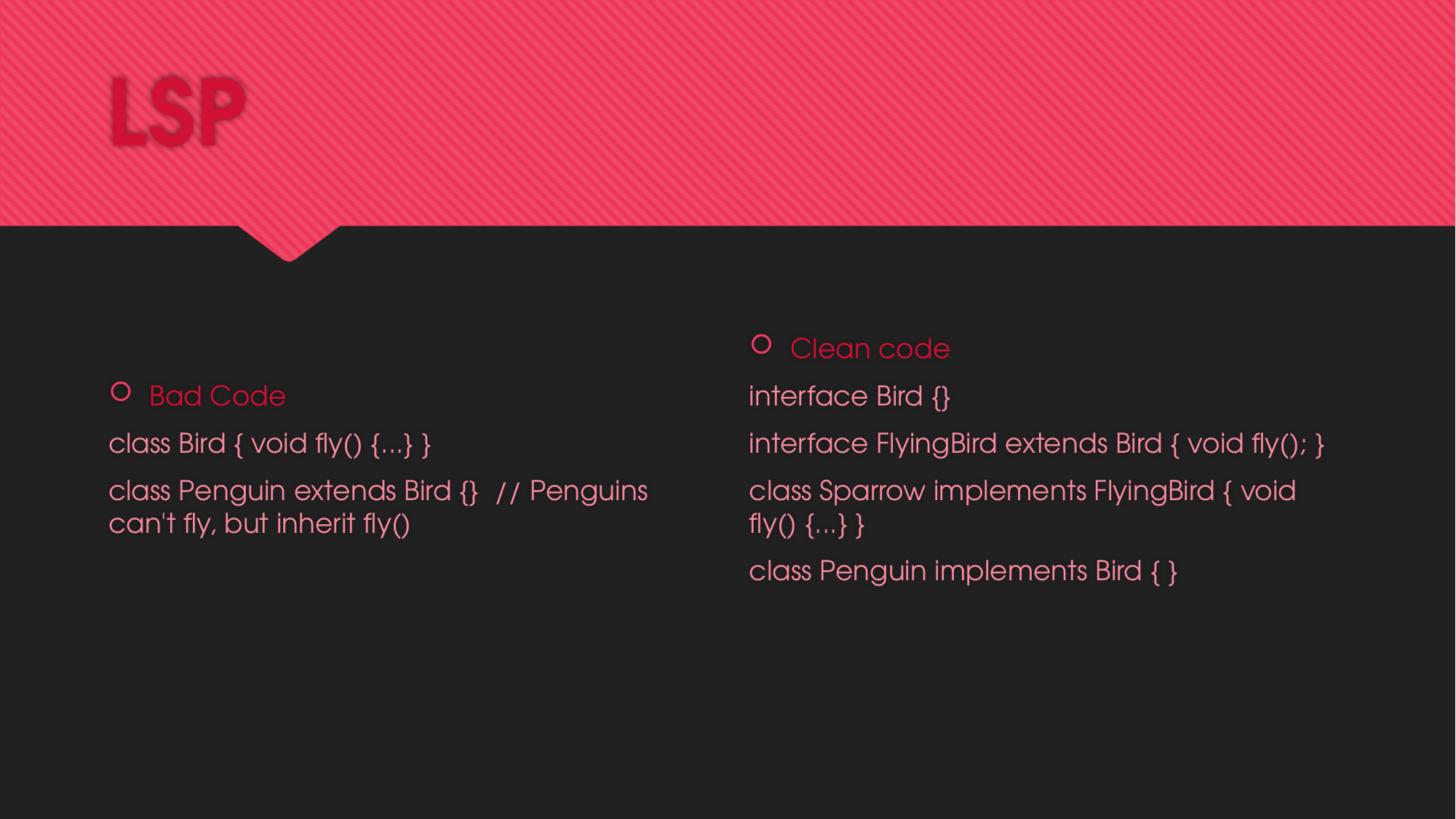

# LSP
Bad Code
class Bird { void fly() {...} }
class Penguin extends Bird {}  // Penguins can't fly, but inherit fly()

Clean code
interface Bird {}
interface FlyingBird extends Bird { void fly(); }
class Sparrow implements FlyingBird { void fly() {...} }
class Penguin implements Bird { }